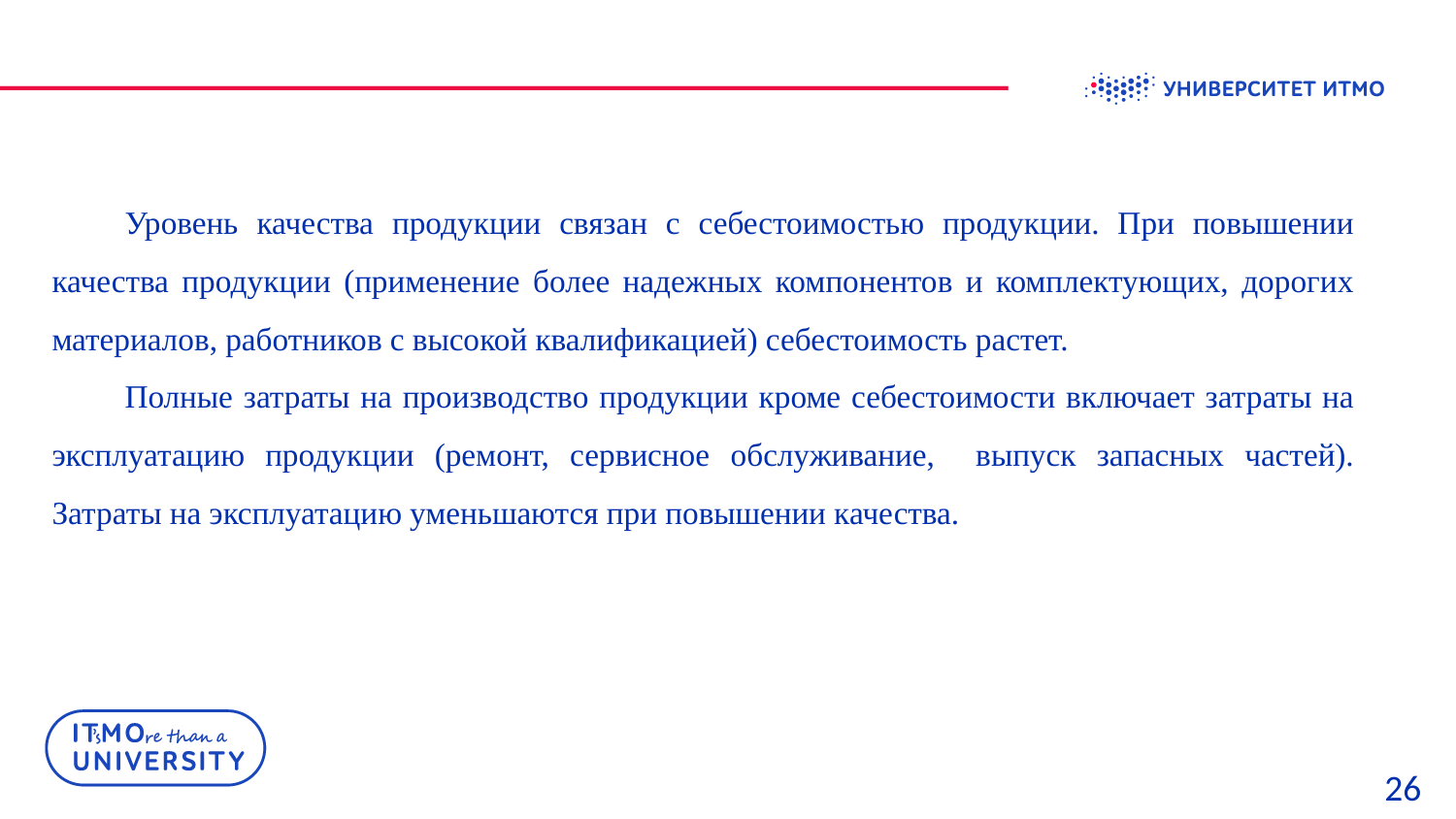

Уровень качества продукции связан с себестоимостью продукции. При повышении качества продукции (применение более надежных компонентов и комплектующих, дорогих материалов, работников с высокой квалификацией) себестоимость растет.
Полные затраты на производство продукции кроме себестоимости включает затраты на эксплуатацию продукции (ремонт, сервисное обслуживание,  выпуск запасных частей). Затраты на эксплуатацию уменьшаются при повышении качества.
26